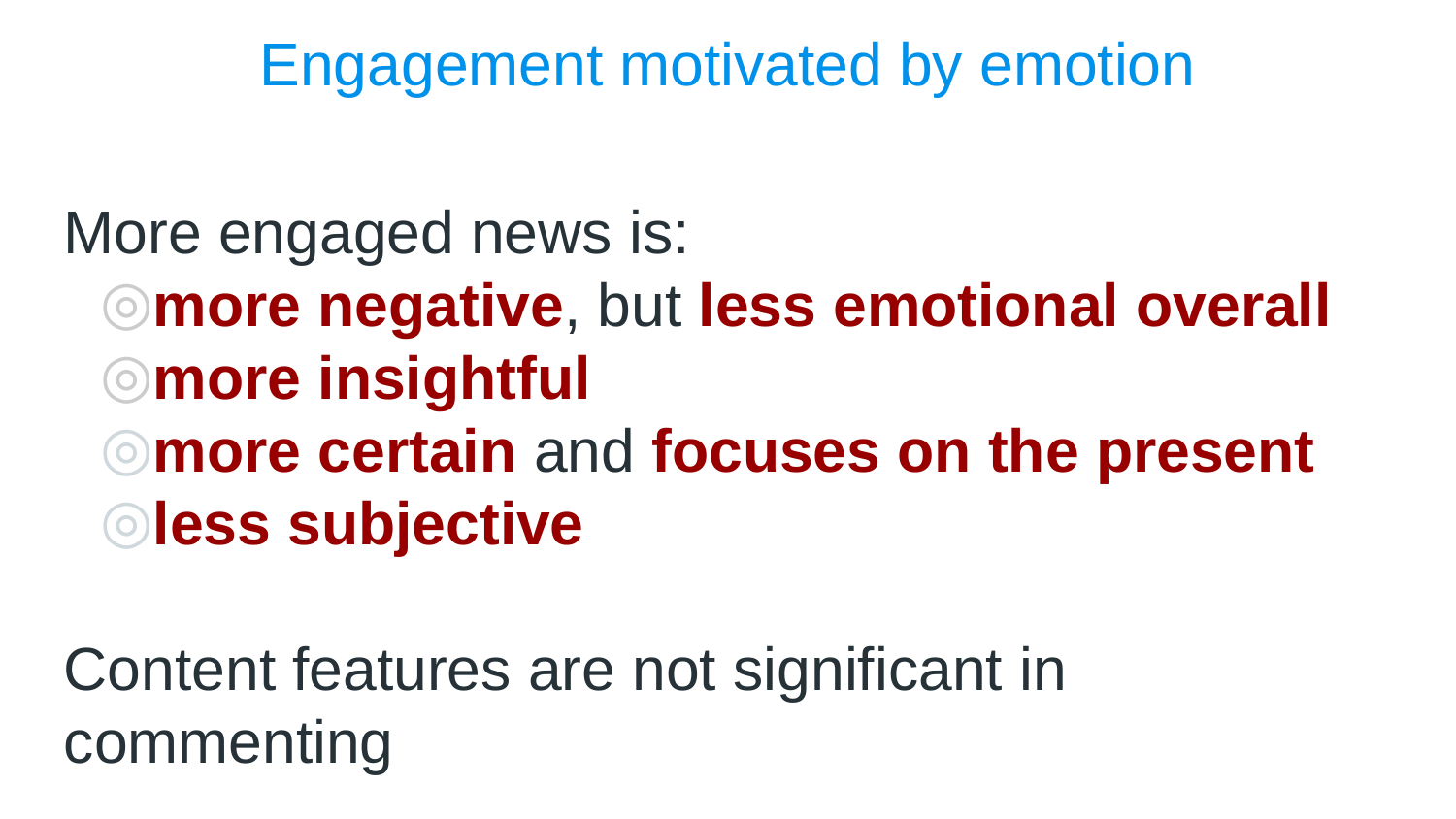

# Engagement motivated by emotion
More engaged news is:
more negative, but less emotional overall
more insightful
more certain and focuses on the present
less subjective

Content features are not significant in commenting